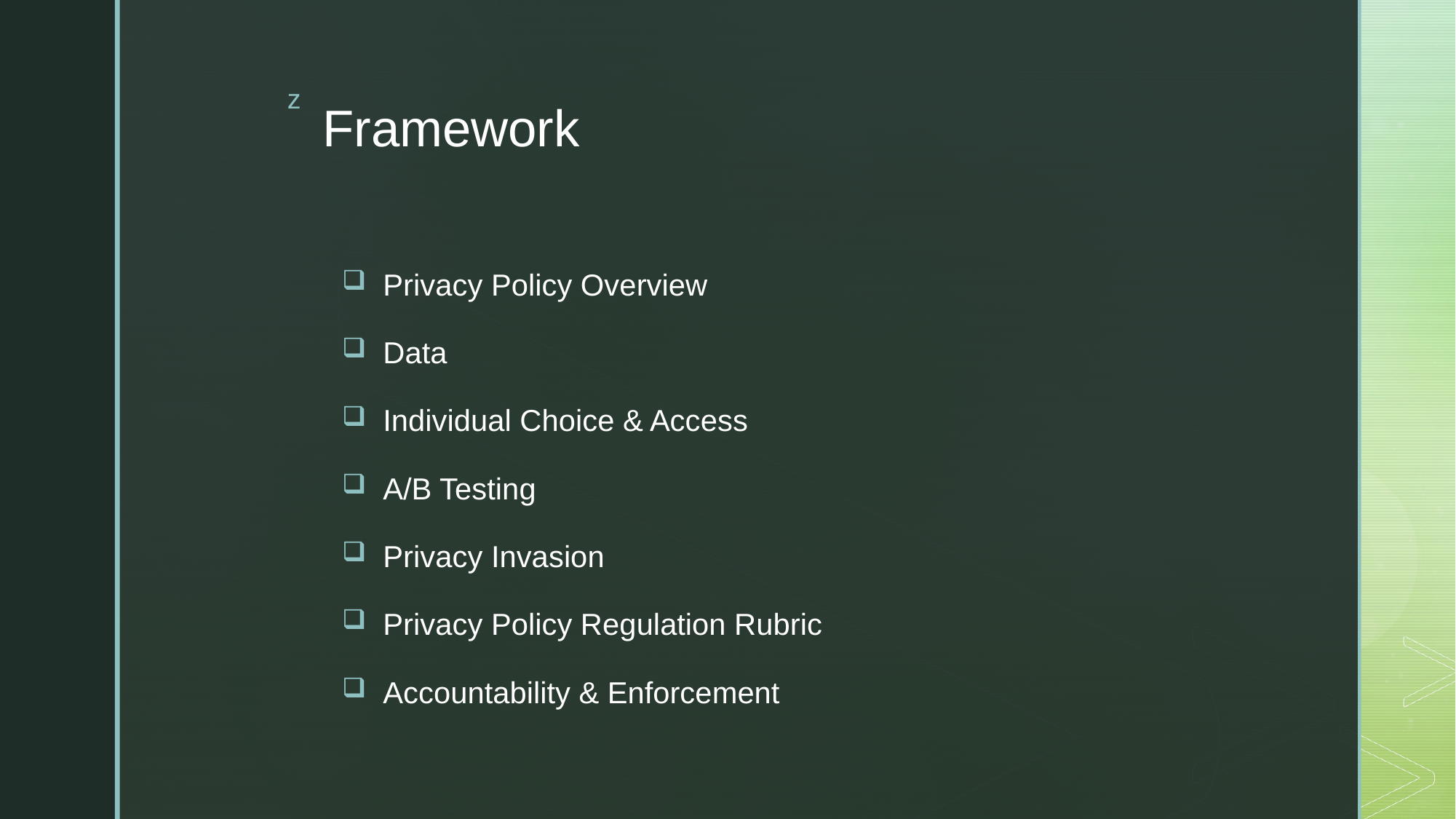

# Framework
Privacy Policy Overview
Data
Individual Choice & Access
A/B Testing
Privacy Invasion
Privacy Policy Regulation Rubric
Accountability & Enforcement